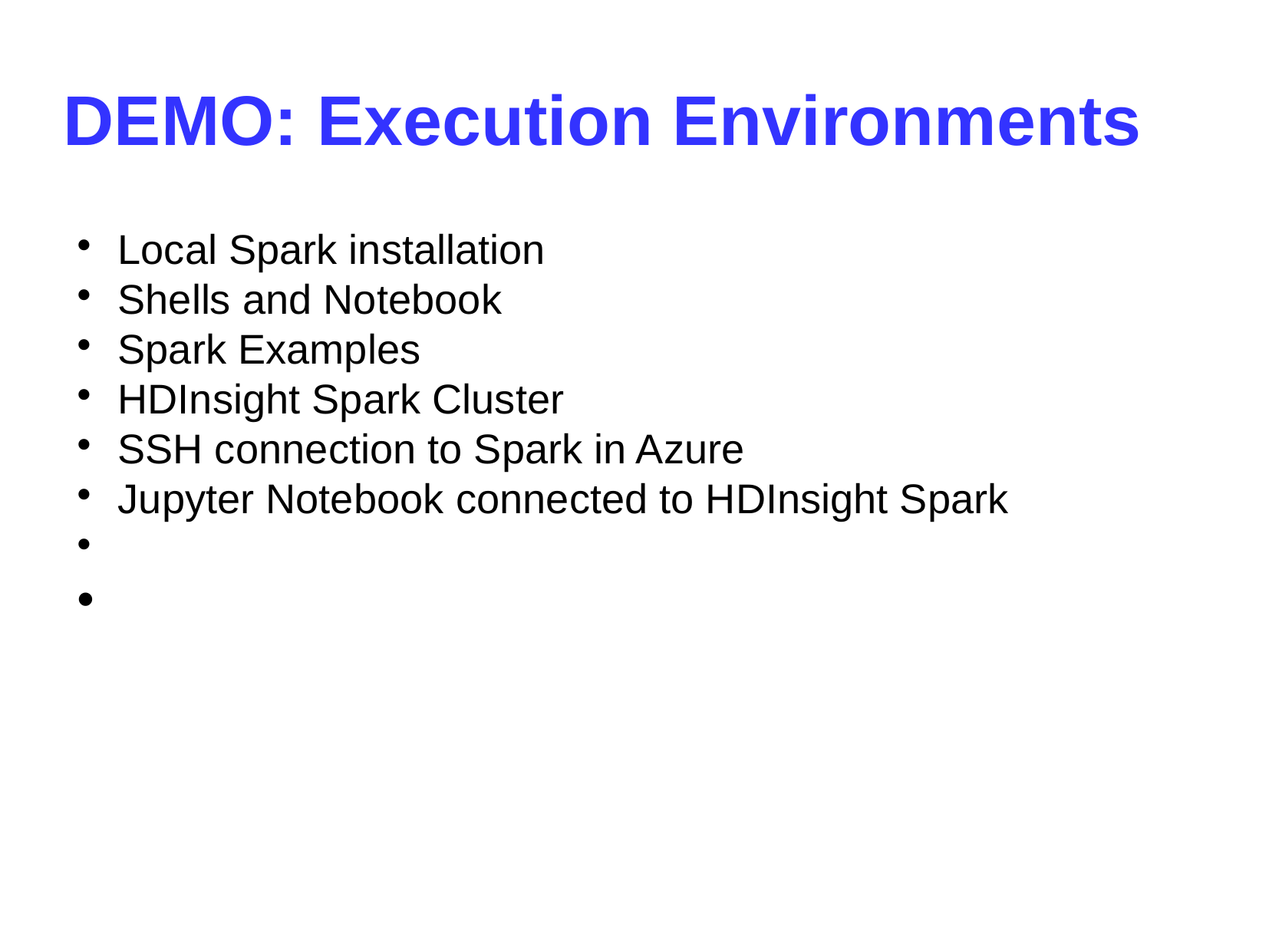

DEMO: Execution Environments
Local Spark installation
Shells and Notebook
Spark Examples
HDInsight Spark Cluster
SSH connection to Spark in Azure
Jupyter Notebook connected to HDInsight Spark